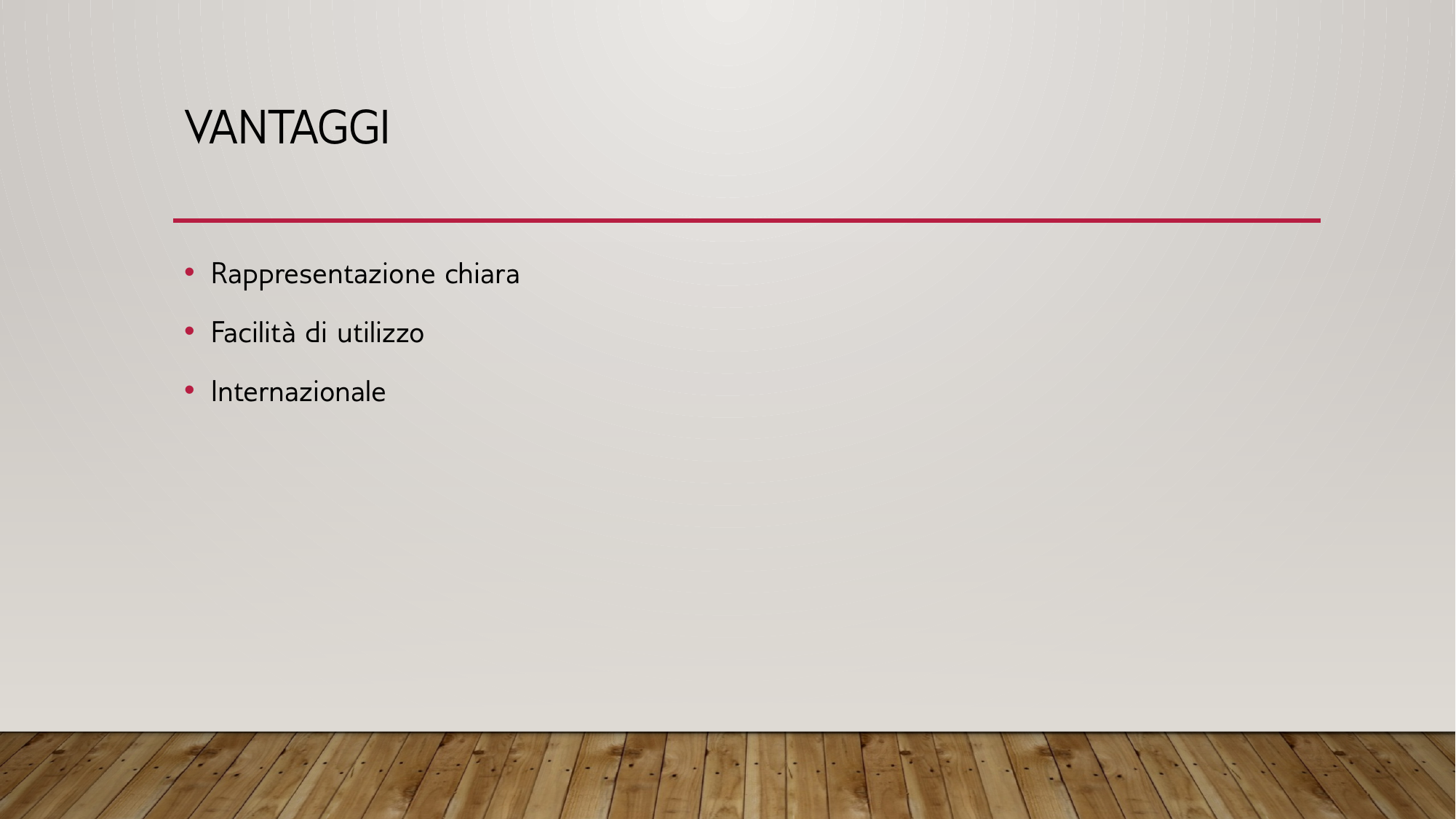

# VANTAGGI
Rappresentazione chiara
Facilità di utilizzo
Internazionale